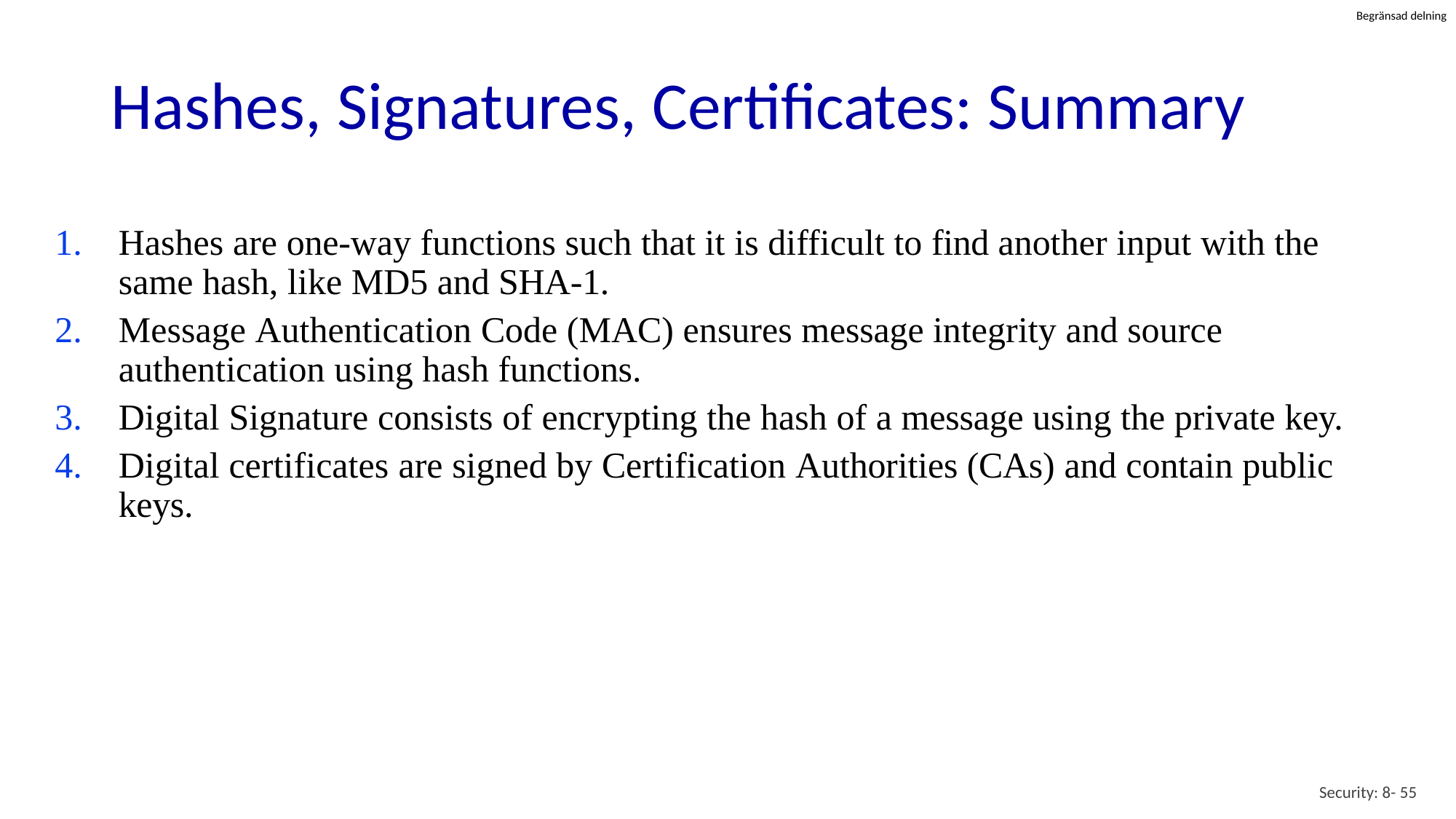

# Hashes, Signatures, Certificates: Summary
Hashes are one-way functions such that it is difficult to find another input with the same hash, like MD5 and SHA-1.
Message Authentication Code (MAC) ensures message integrity and source authentication using hash functions.
Digital Signature consists of encrypting the hash of a message using the private key.
Digital certificates are signed by Certification Authorities (CAs) and contain public keys.
Security: 8- 55